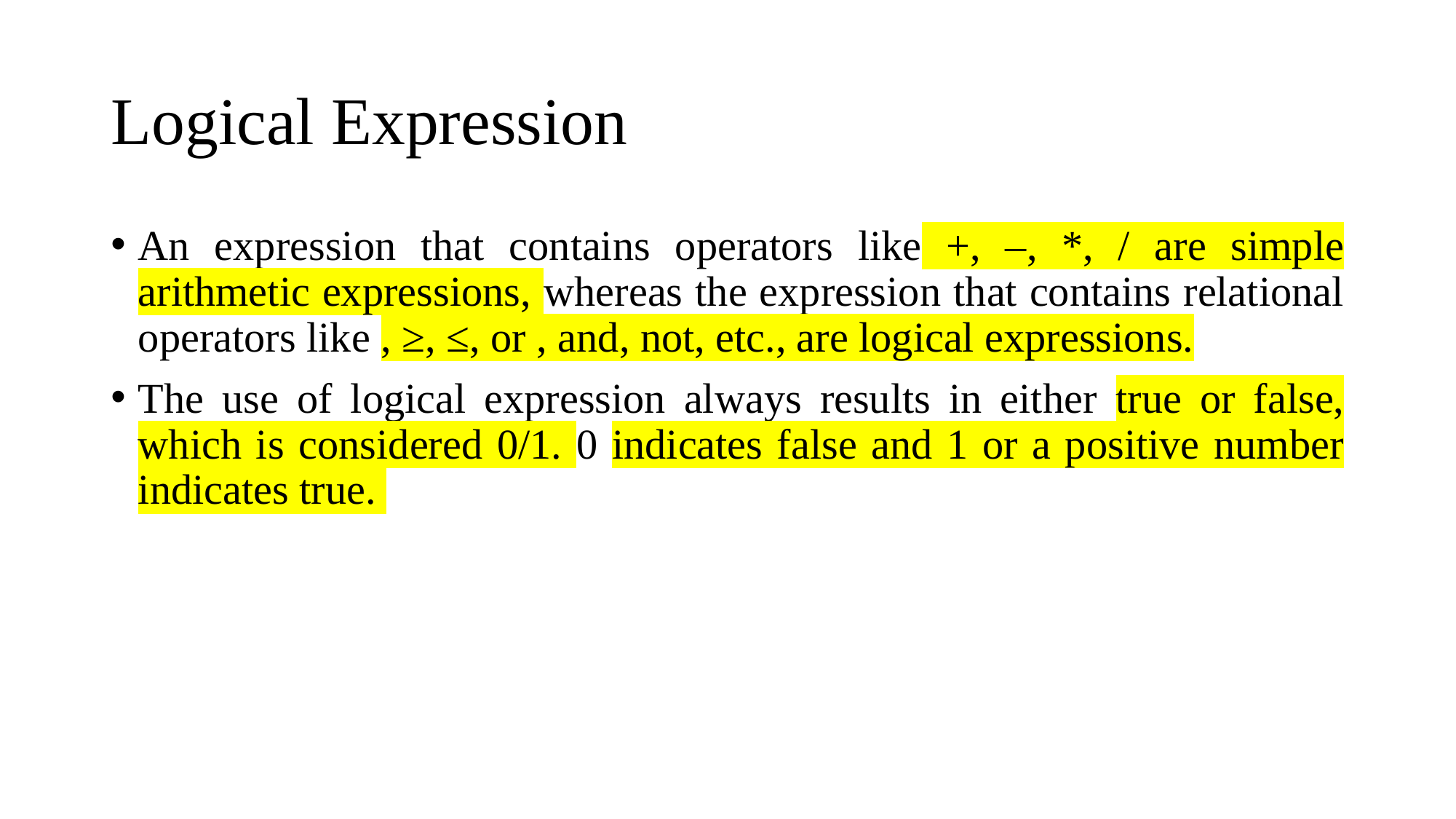

# Logical Expression
An expression that contains operators like +, –, *, / are simple arithmetic expressions, whereas the expression that contains relational operators like , ≥, ≤, or , and, not, etc., are logical expressions.
The use of logical expression always results in either true or false, which is considered 0/1. 0 indicates false and 1 or a positive number indicates true.